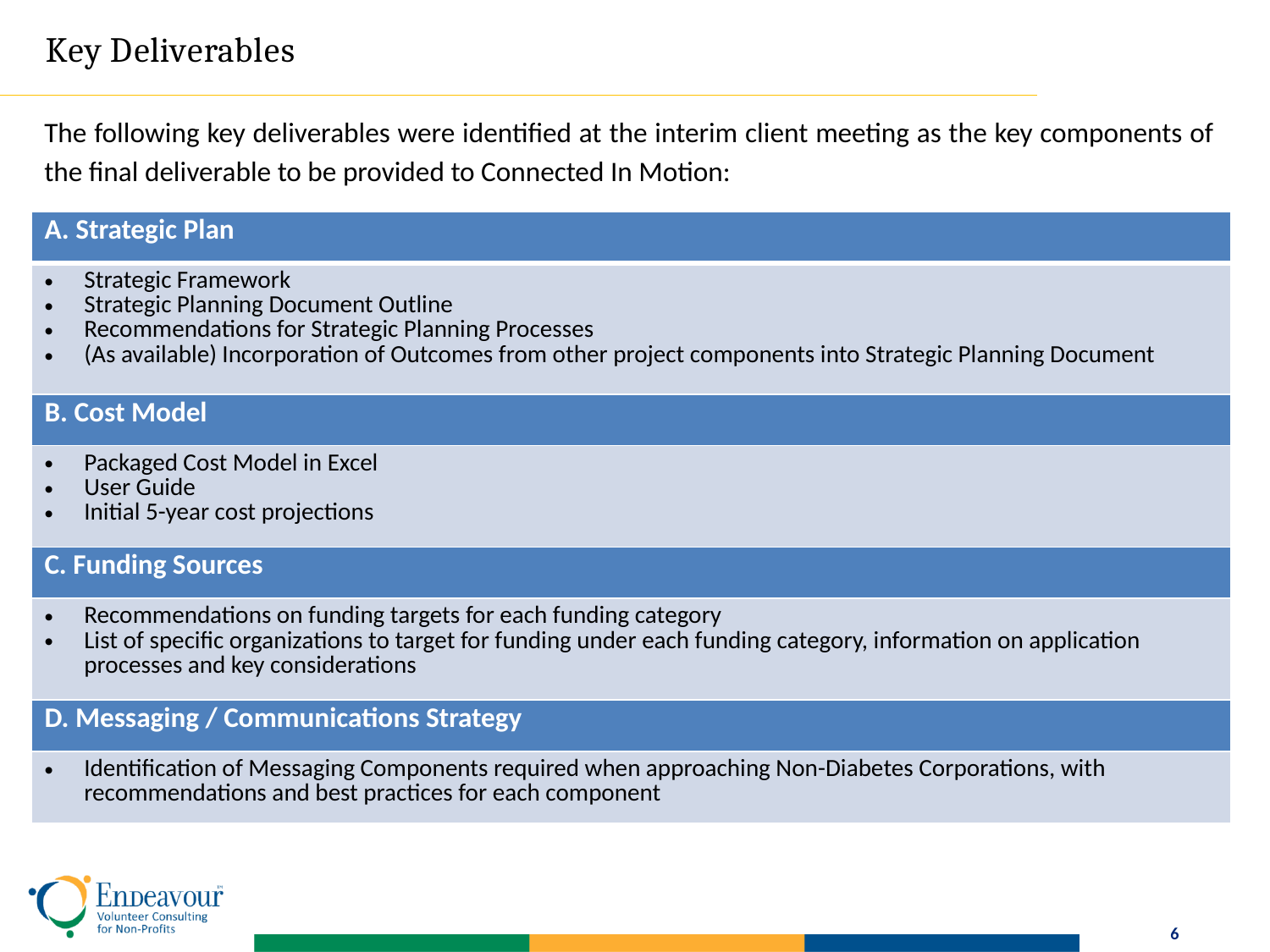

Key Deliverables
The following key deliverables were identified at the interim client meeting as the key components of the final deliverable to be provided to Connected In Motion:
| A. Strategic Plan |
| --- |
| Strategic Framework Strategic Planning Document Outline Recommendations for Strategic Planning Processes (As available) Incorporation of Outcomes from other project components into Strategic Planning Document |
| B. Cost Model |
| Packaged Cost Model in Excel User Guide Initial 5-year cost projections |
| C. Funding Sources |
| Recommendations on funding targets for each funding category List of specific organizations to target for funding under each funding category, information on application processes and key considerations |
| D. Messaging / Communications Strategy |
| Identification of Messaging Components required when approaching Non-Diabetes Corporations, with recommendations and best practices for each component |